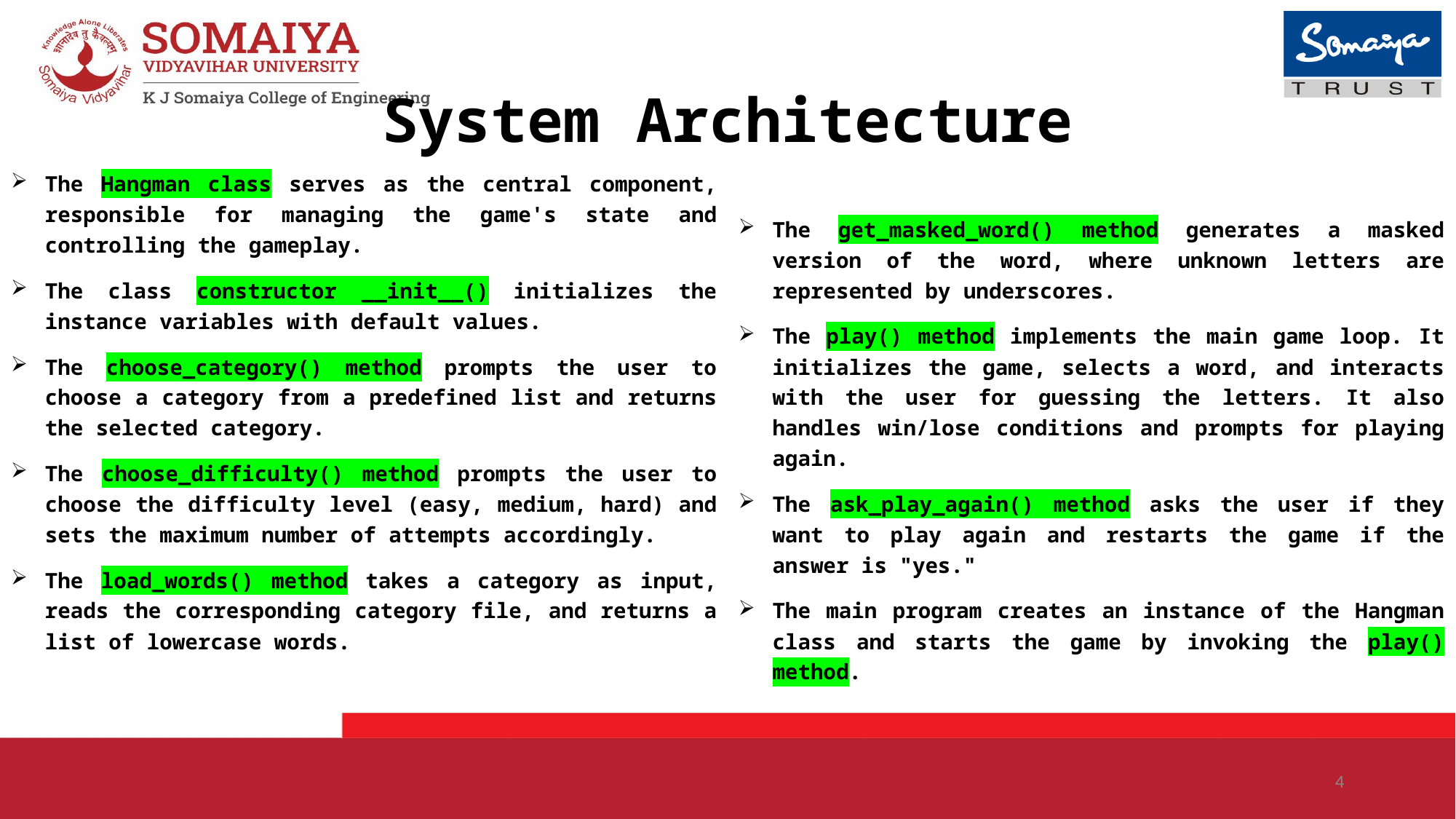

# System Architecture
The Hangman class serves as the central component, responsible for managing the game's state and controlling the gameplay.
The class constructor __init__() initializes the instance variables with default values.
The choose_category() method prompts the user to choose a category from a predefined list and returns the selected category.
The choose_difficulty() method prompts the user to choose the difficulty level (easy, medium, hard) and sets the maximum number of attempts accordingly.
The load_words() method takes a category as input, reads the corresponding category file, and returns a list of lowercase words.

The get_masked_word() method generates a masked version of the word, where unknown letters are represented by underscores.
The play() method implements the main game loop. It initializes the game, selects a word, and interacts with the user for guessing the letters. It also handles win/lose conditions and prompts for playing again.
The ask_play_again() method asks the user if they want to play again and restarts the game if the answer is "yes."
The main program creates an instance of the Hangman class and starts the game by invoking the play() method.
4